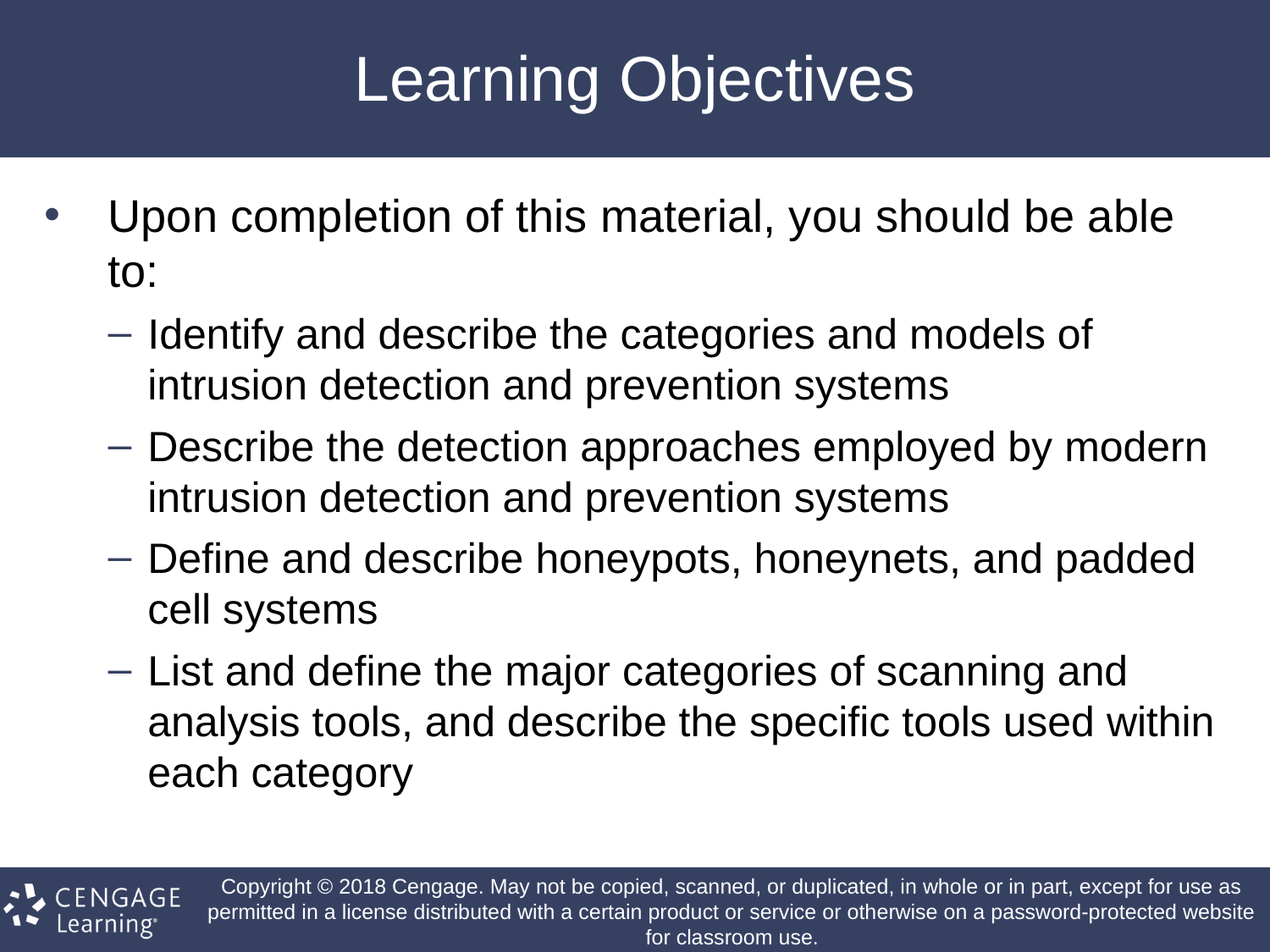

# Learning Objectives
Upon completion of this material, you should be able to:
Identify and describe the categories and models of intrusion detection and prevention systems
Describe the detection approaches employed by modern intrusion detection and prevention systems
Define and describe honeypots, honeynets, and padded cell systems
List and define the major categories of scanning and analysis tools, and describe the specific tools used within each category